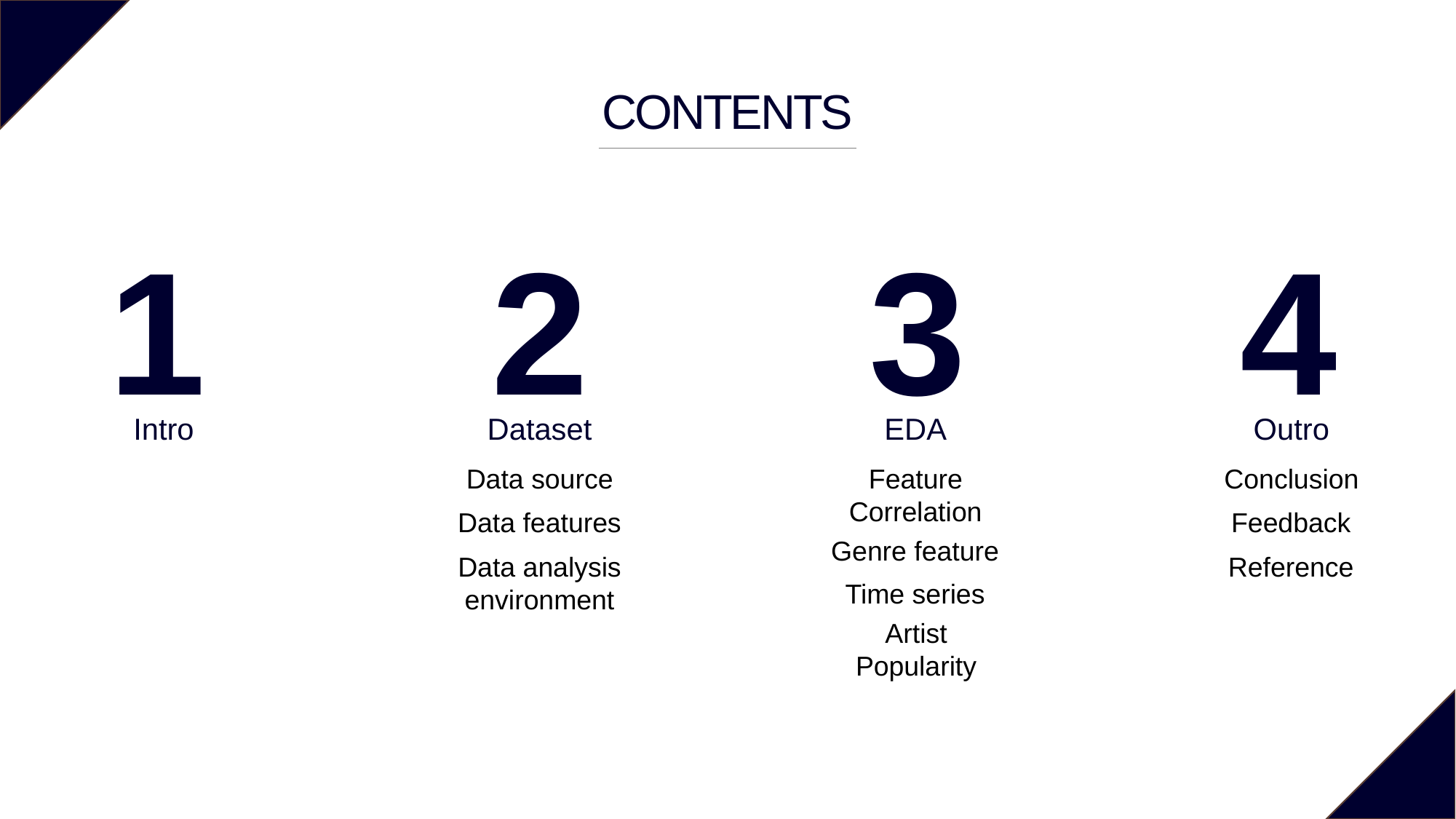

CONTENTS
1
2
3
4
Intro
Dataset
EDA
Outro
Data source
Feature
Correlation
Conclusion
Data features
Feedback
Genre feature
Data analysis
environment
Reference
Time series
Artist
Popularity